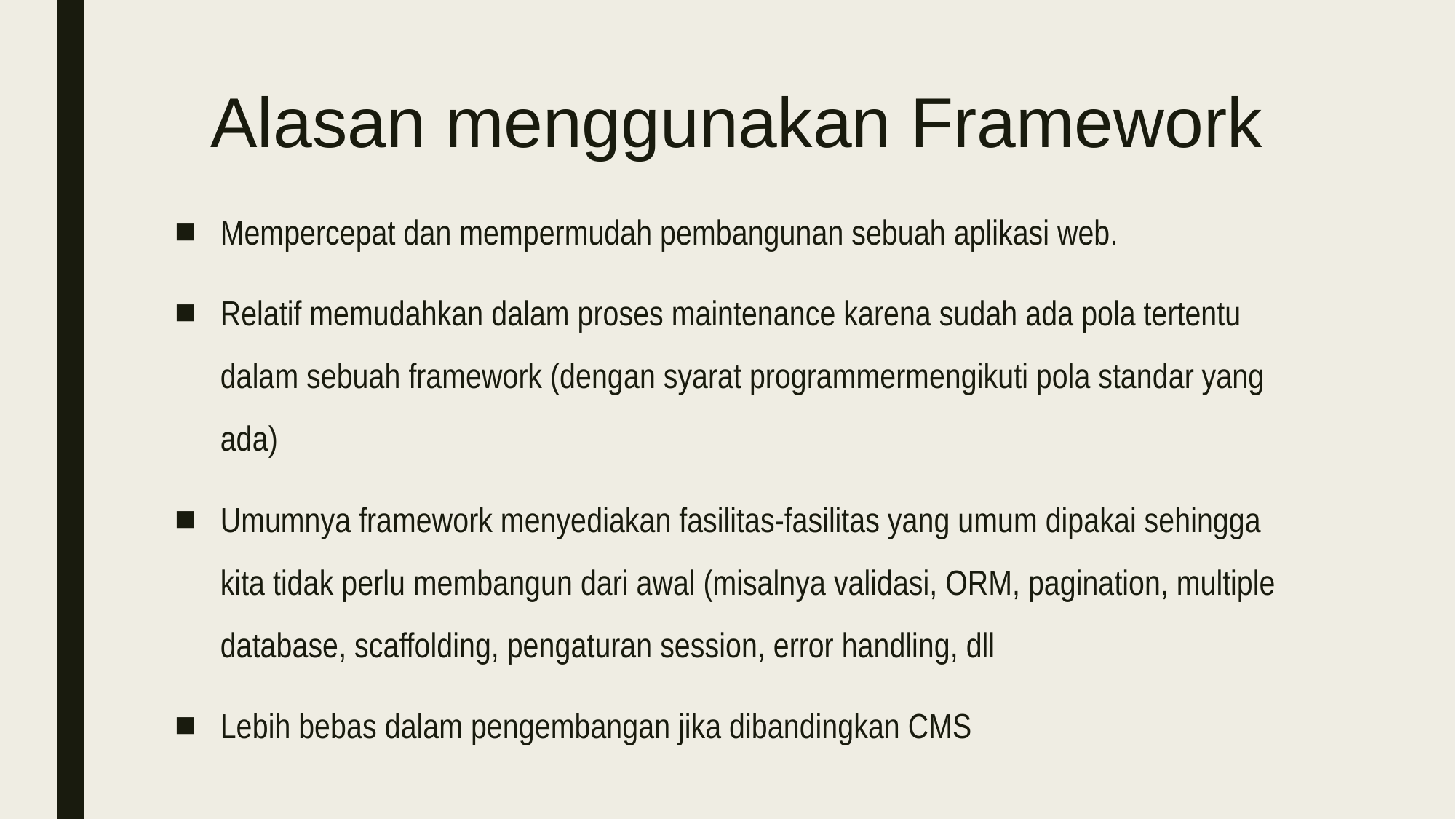

# Alasan menggunakan Framework
Mempercepat dan mempermudah pembangunan sebuah aplikasi web.
Relatif memudahkan dalam proses maintenance karena sudah ada pola tertentu dalam sebuah framework (dengan syarat programmermengikuti pola standar yang ada)
Umumnya framework menyediakan fasilitas-fasilitas yang umum dipakai sehingga kita tidak perlu membangun dari awal (misalnya validasi, ORM, pagination, multiple database, scaffolding, pengaturan session, error handling, dll
Lebih bebas dalam pengembangan jika dibandingkan CMS